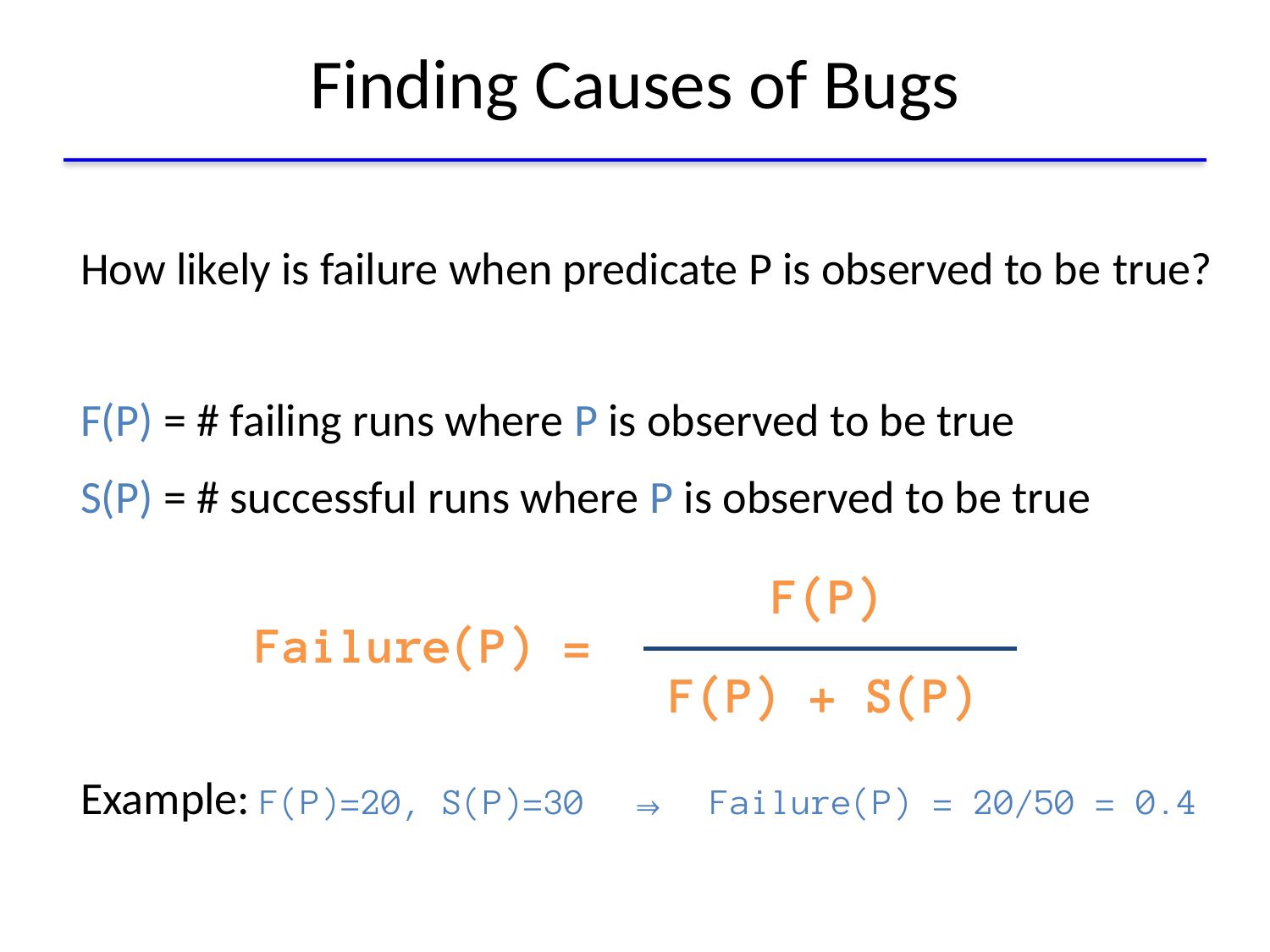

# Finding Causes of Bugs
How likely is failure when predicate P is observed to be true?

F(P) = # failing runs where P is observed to be true
S(P) = # successful runs where P is observed to be true

Example: F(P)=20, S(P)=30  ⇒  Failure(P) = 20/50 = 0.4
F(P)
Failure(P) =
F(P) + S(P)